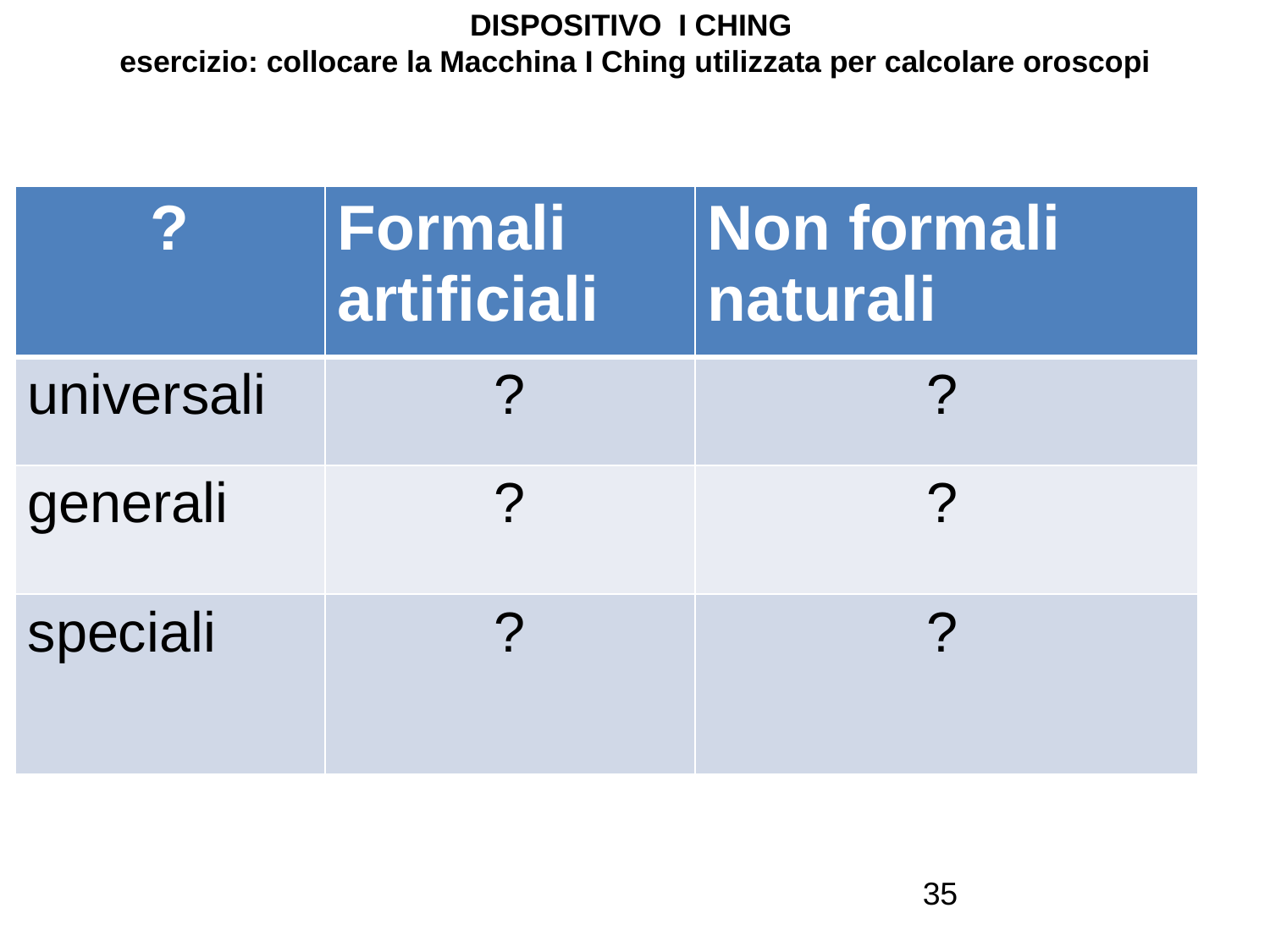

# DISPOSITIVO  I CHING esercizio: collocare la Macchina I Ching utilizzata per calcolare oroscopi
| ? | Formali artificiali | Non formali naturali |
| --- | --- | --- |
| universali | ? | ? |
| generali | ? | ? |
| speciali | ? | ? |
35